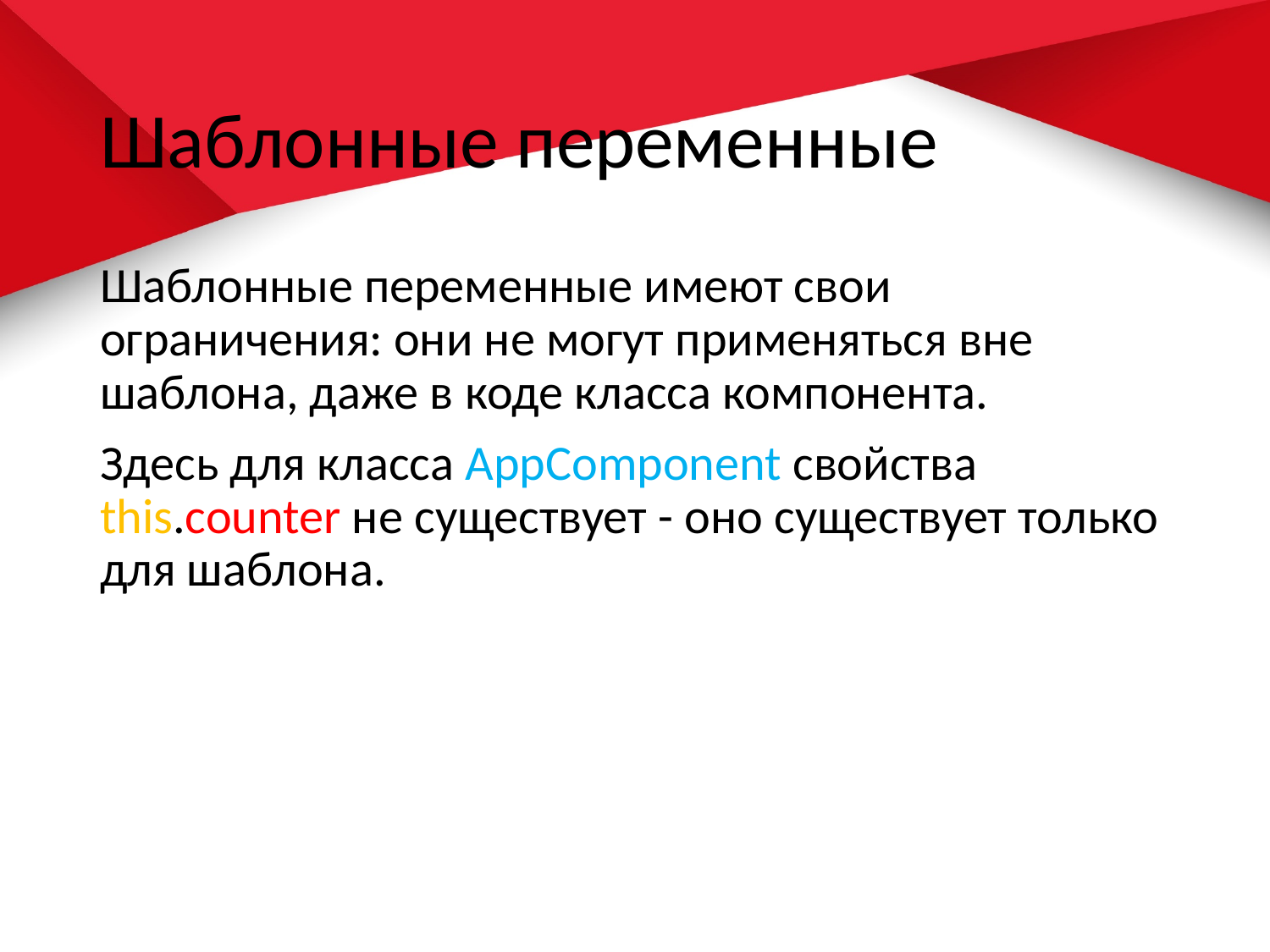

# Шаблонные переменные
Шаблонные переменные имеют свои ограничения: они не могут применяться вне шаблона, даже в коде класса компонента.
Здесь для класса AppComponent свойства this.counter не существует - оно существует только для шаблона.